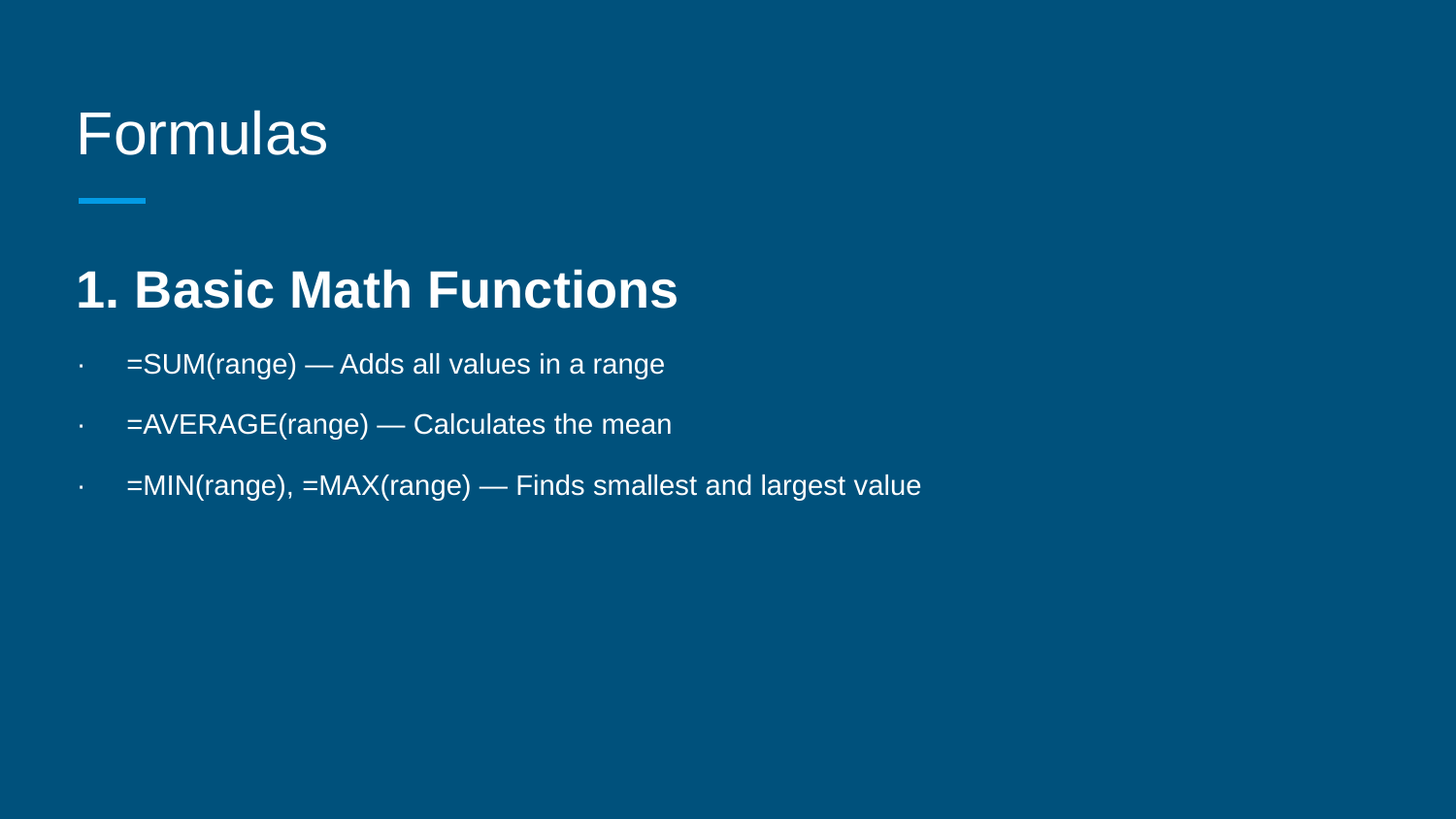

# Formulas
1. Basic Math Functions
·        =SUM(range) — Adds all values in a range
·        =AVERAGE(range) — Calculates the mean
·        =MIN(range), =MAX(range) — Finds smallest and largest value